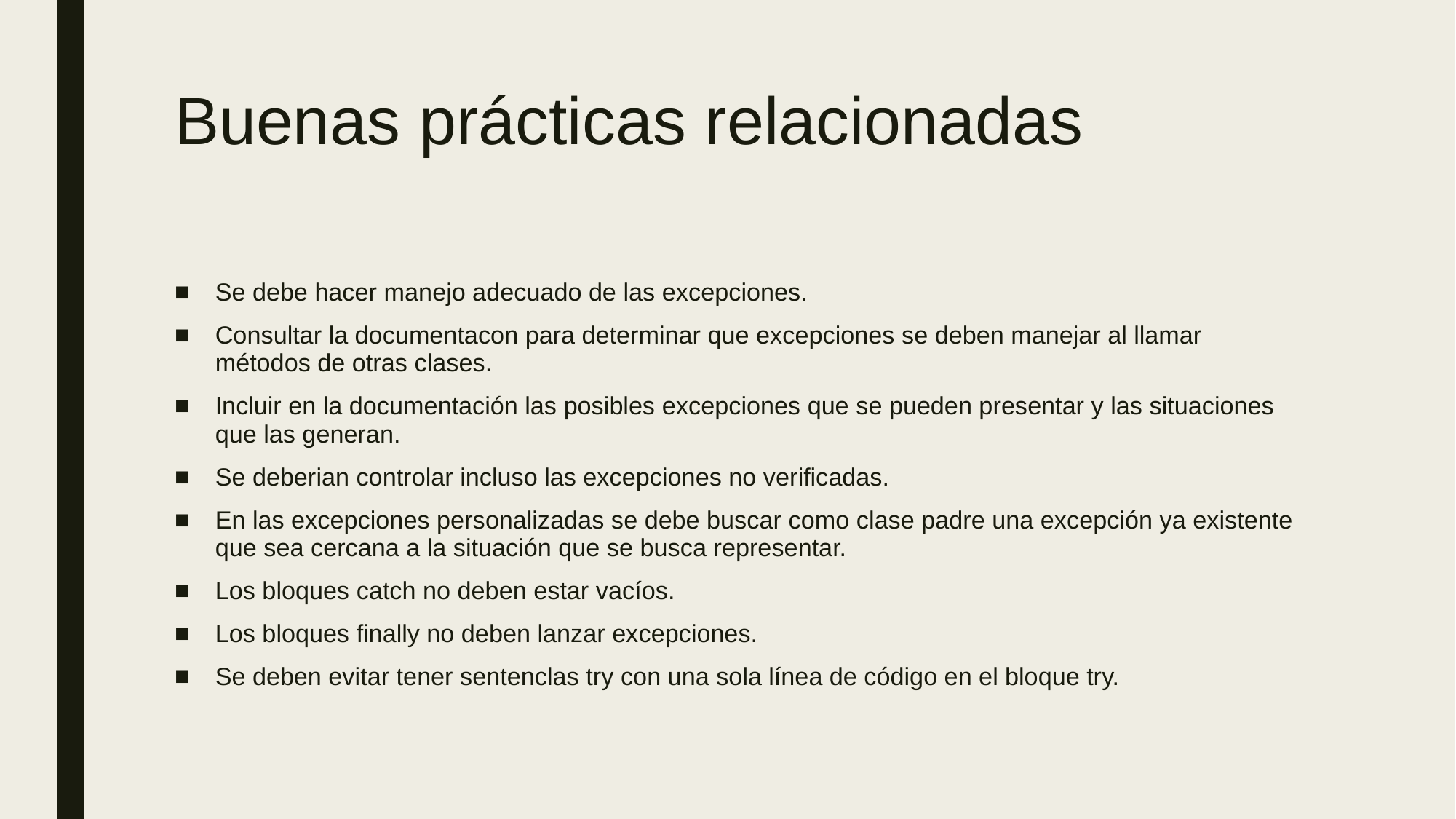

# Buenas prácticas relacionadas
Se debe hacer manejo adecuado de las excepciones.
Consultar la documentacon para determinar que excepciones se deben manejar al llamar métodos de otras clases.
Incluir en la documentación las posibles excepciones que se pueden presentar y las situaciones que las generan.
Se deberian controlar incluso las excepciones no verificadas.
En las excepciones personalizadas se debe buscar como clase padre una excepción ya existente que sea cercana a la situación que se busca representar.
Los bloques catch no deben estar vacíos.
Los bloques finally no deben lanzar excepciones.
Se deben evitar tener sentenclas try con una sola línea de código en el bloque try.